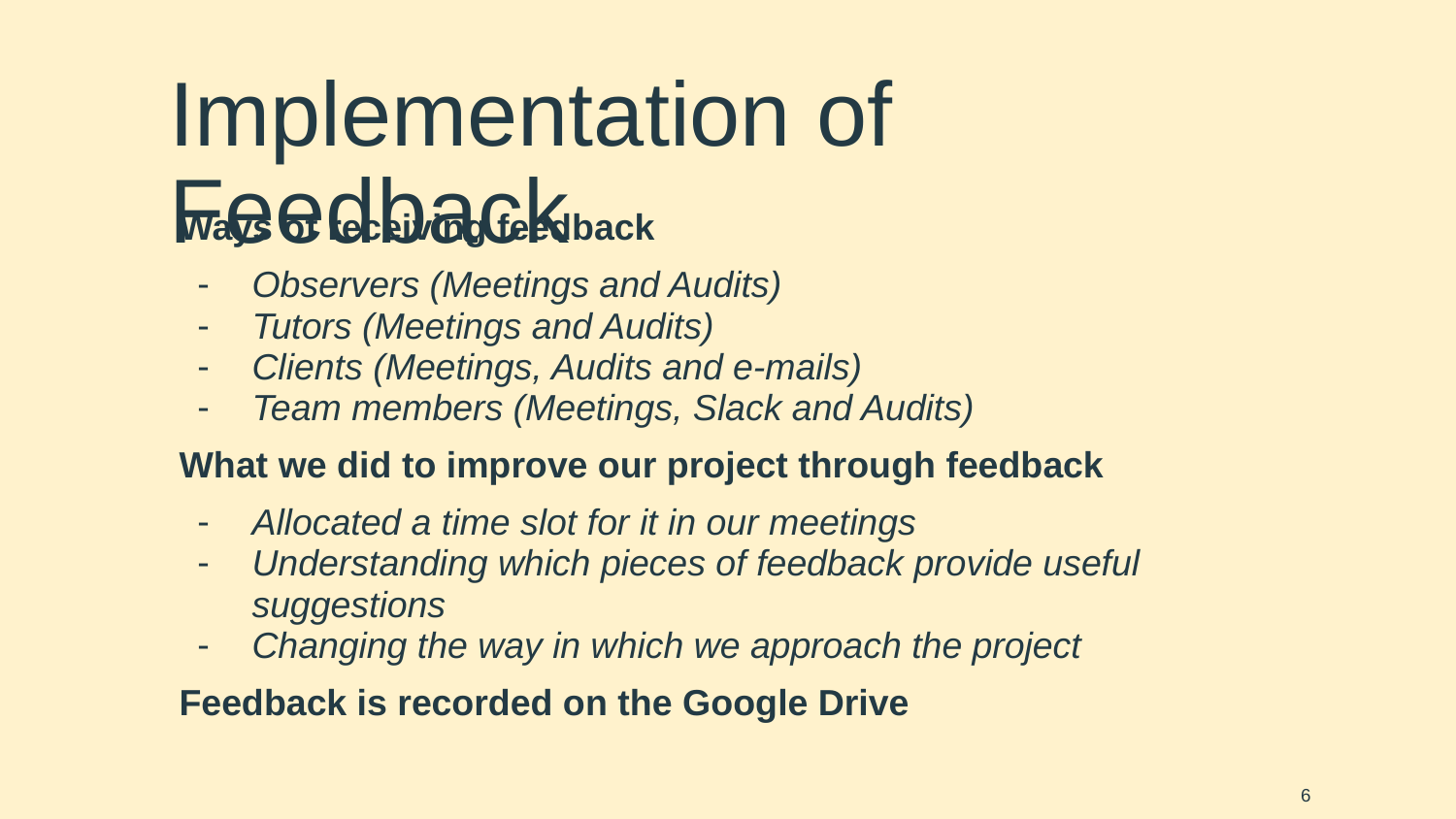

# Implementation of Feedback
Ways of receiving feedback
Observers (Meetings and Audits)
Tutors (Meetings and Audits)
Clients (Meetings, Audits and e-mails)
Team members (Meetings, Slack and Audits)
What we did to improve our project through feedback
Allocated a time slot for it in our meetings
Understanding which pieces of feedback provide useful suggestions
Changing the way in which we approach the project
Feedback is recorded on the Google Drive
6